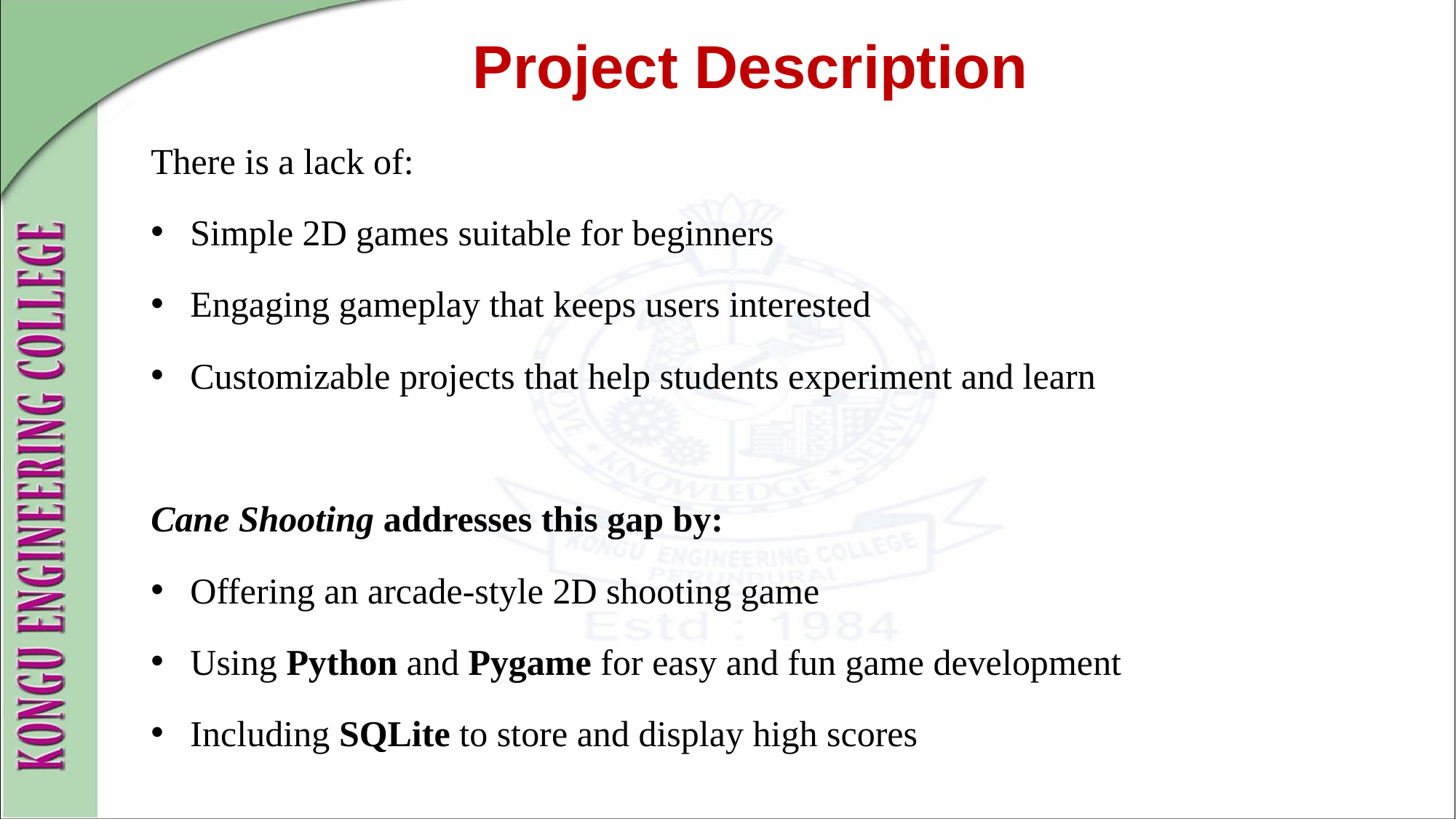

# Project Description
There is a lack of:
Simple 2D games suitable for beginners
Engaging gameplay that keeps users interested
Customizable projects that help students experiment and learn

Cane Shooting addresses this gap by:
Offering an arcade-style 2D shooting game
Using Python and Pygame for easy and fun game development
Including SQLite to store and display high scores